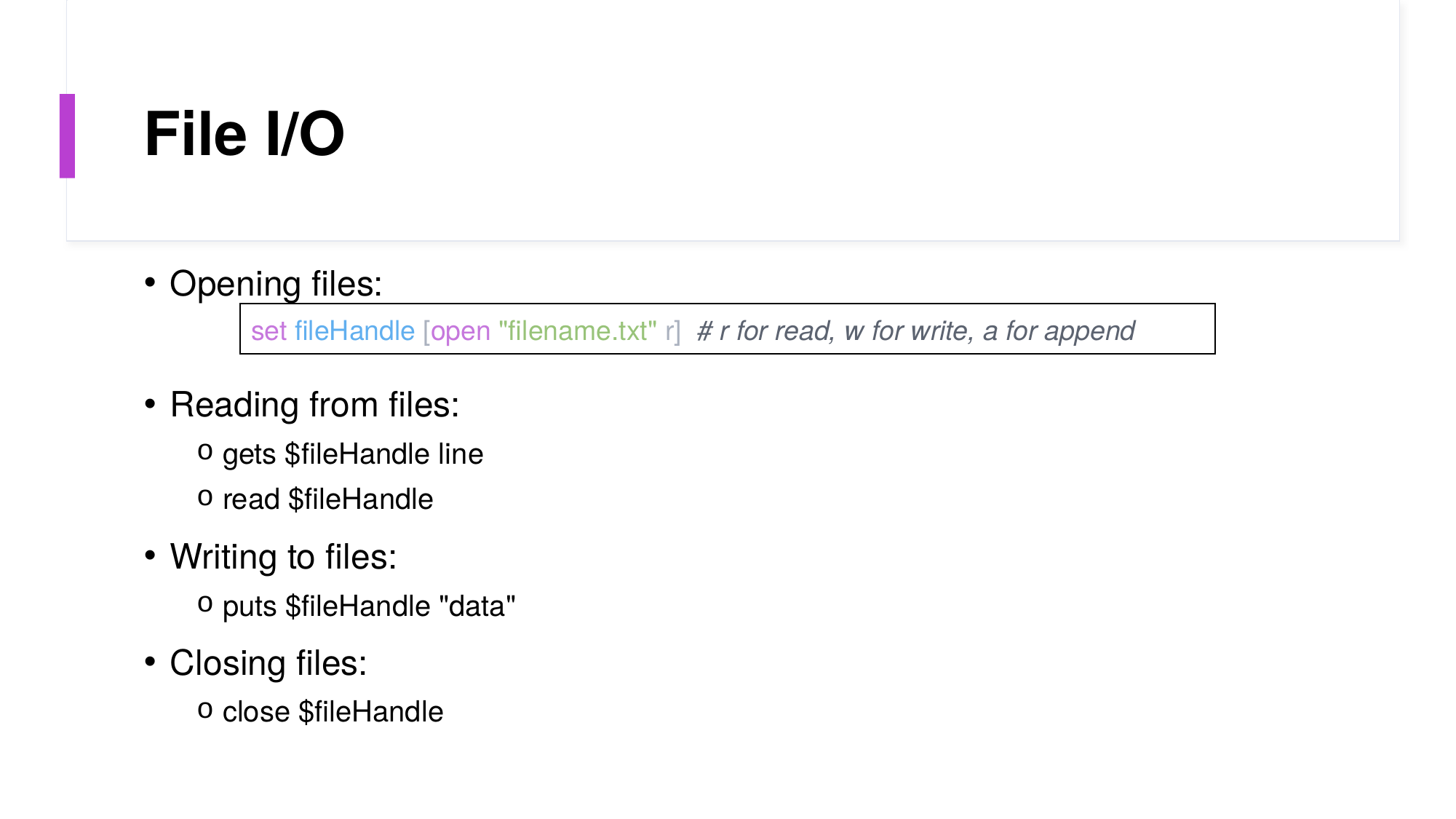

# File I/O
Opening files:

Reading from files:
gets $fileHandle line
read $fileHandle
Writing to files:
puts $fileHandle "data"
Closing files:
close $fileHandle
| set fileHandle [open "filename.txt" r]  # r for read, w for write, a for append |
| --- |